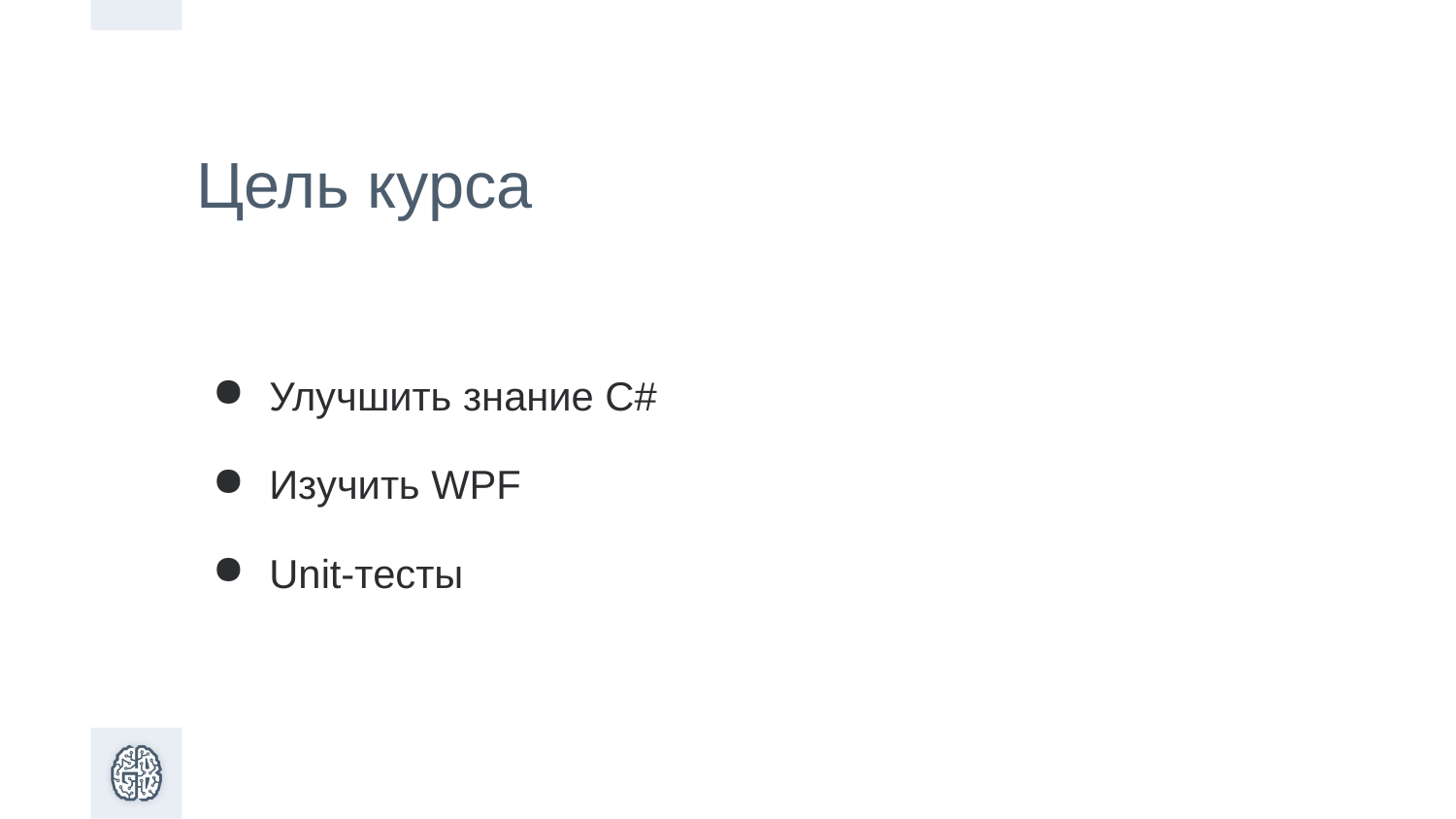

Цель курса
Улучшить знание C#
Изучить WPF
Unit-тесты